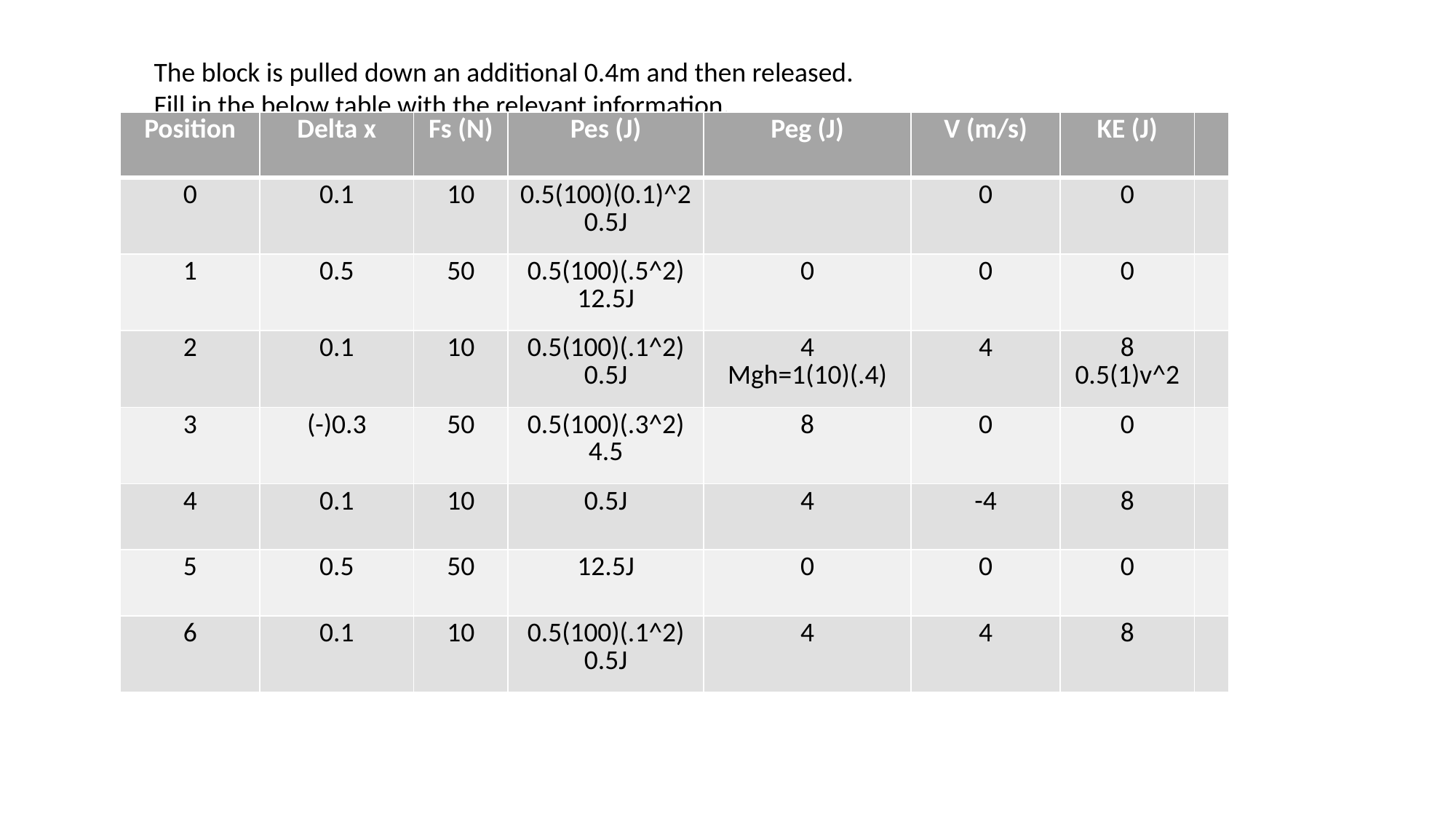

The block is pulled down an additional 0.4m and then released.
Fill in the below table with the relevant information.
| Position | Delta x | Fs (N) | Pes (J) | Peg (J) | V (m/s) | KE (J) |  |
| --- | --- | --- | --- | --- | --- | --- | --- |
| 0 | 0.1 | 10 | 0.5(100)(0.1)^2 0.5J |  | 0 | 0 |  |
| 1 | 0.5 | 50 | 0.5(100)(.5^2) 12.5J | 0 | 0 | 0 |  |
| 2 | 0.1 | 10 | 0.5(100)(.1^2) 0.5J | 4 Mgh=1(10)(.4) | 4 | 8 0.5(1)v^2 |  |
| 3 | (-)0.3 | 50 | 0.5(100)(.3^2) 4.5 | 8 | 0 | 0 |  |
| 4 | 0.1 | 10 | 0.5J | 4 | -4 | 8 |  |
| 5 | 0.5 | 50 | 12.5J | 0 | 0 | 0 |  |
| 6 | 0.1 | 10 | 0.5(100)(.1^2) 0.5J | 4 | 4 | 8 |  |